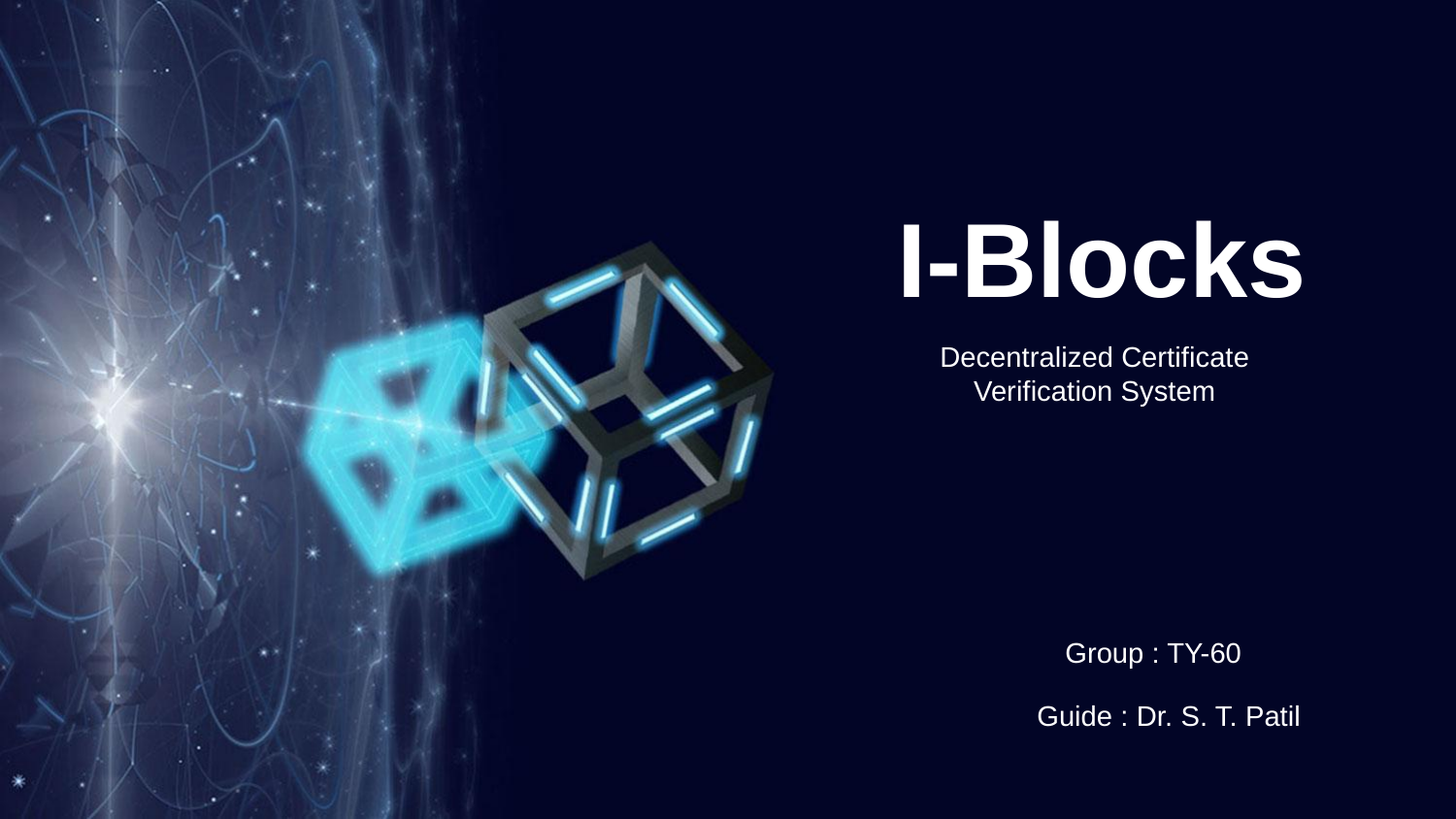

I-Blocks

Decentralized Certificate Verification System
Group : TY-60
Guide : Dr. S. T. Patil